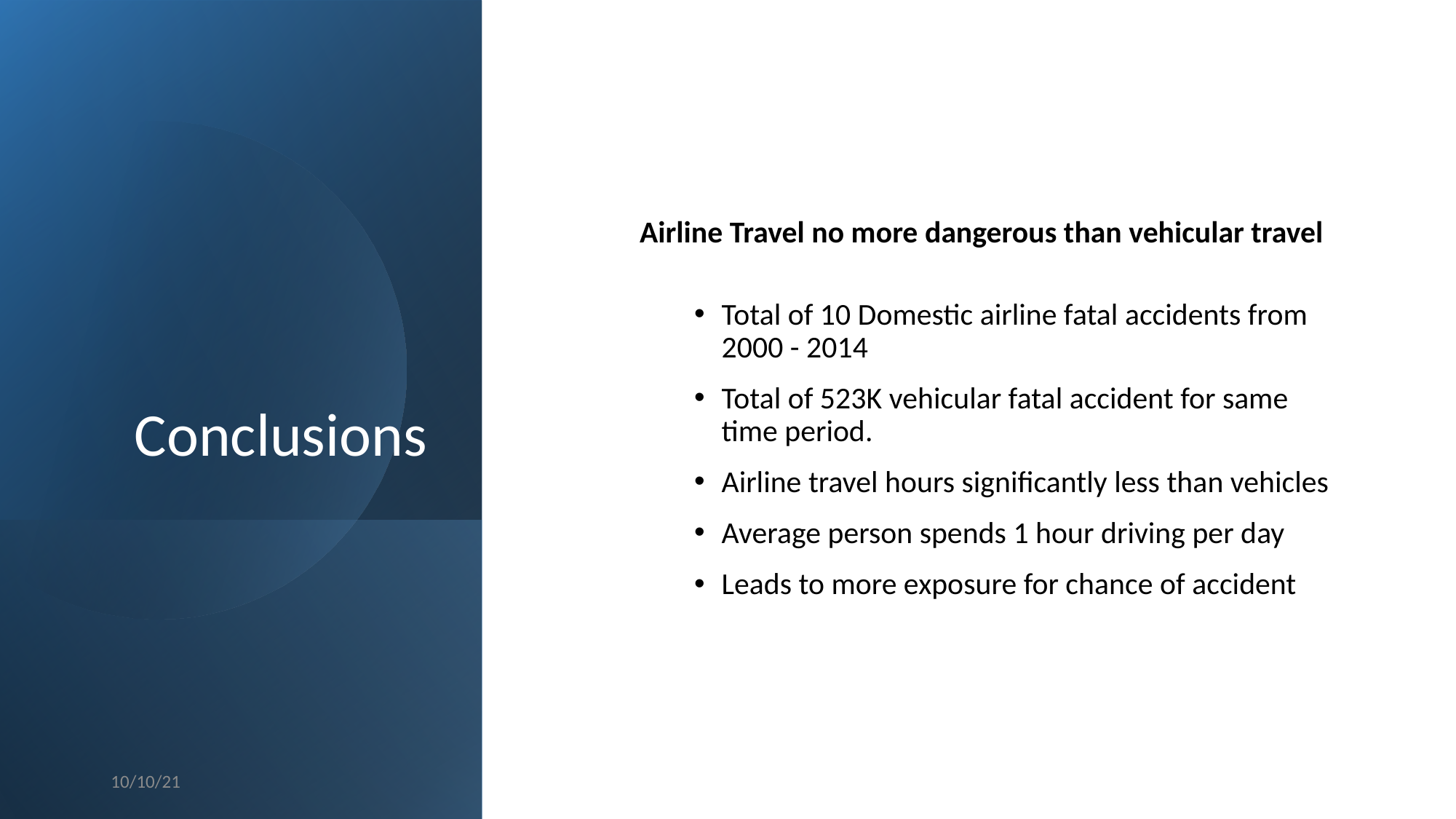

# Conclusions
Airline Travel no more dangerous than vehicular travel

Total of 10 Domestic airline fatal accidents from 2000 - 2014
Total of 523K vehicular fatal accident for same time period.
Airline travel hours significantly less than vehicles
Average person spends 1 hour driving per day
Leads to more exposure for chance of accident

10/10/21